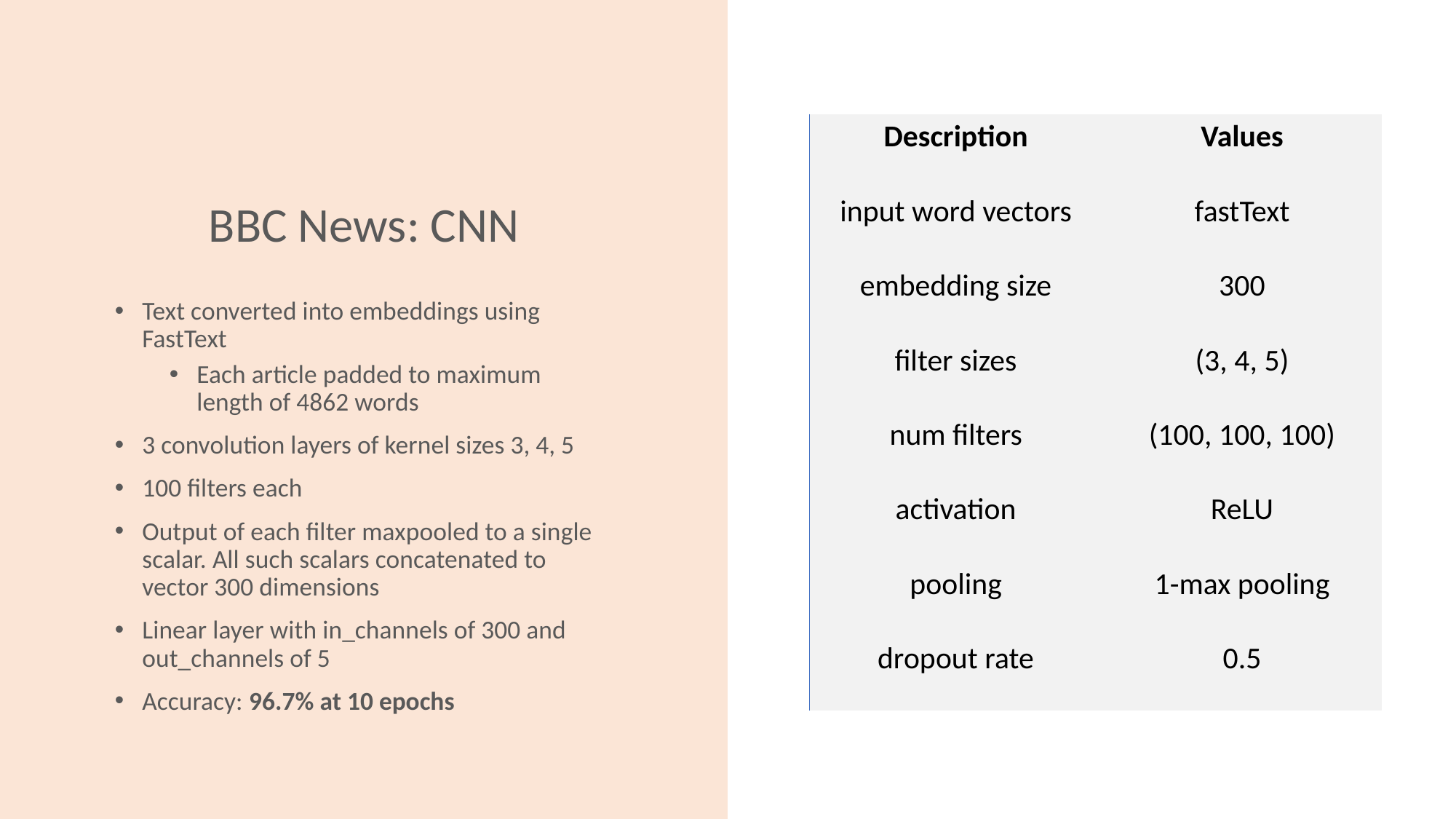

# BBC News: CNN
| Description | Values |
| --- | --- |
| input word vectors | fastText |
| embedding size | 300 |
| filter sizes | (3, 4, 5) |
| num filters | (100, 100, 100) |
| activation | ReLU |
| pooling | 1-max pooling |
| dropout rate | 0.5 |
Text converted into embeddings using FastText
Each article padded to maximum length of 4862 words
3 convolution layers of kernel sizes 3, 4, 5
100 filters each
Output of each filter maxpooled to a single scalar. All such scalars concatenated to vector 300 dimensions
Linear layer with in_channels of 300 and out_channels of 5
Accuracy: 96.7% at 10 epochs